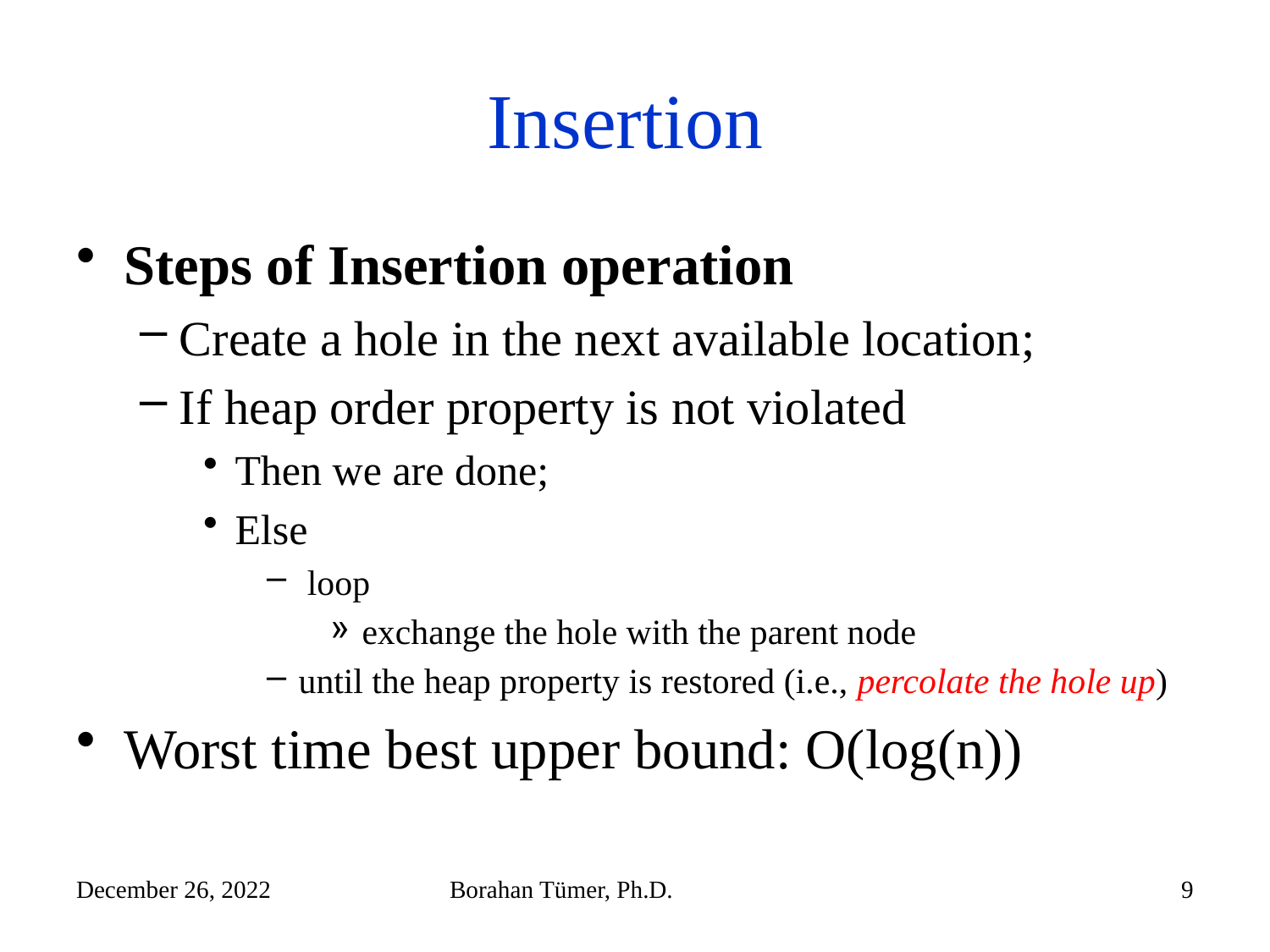

# Insertion
Steps of Insertion operation
Create a hole in the next available location;
If heap order property is not violated
Then we are done;
Else
 loop
exchange the hole with the parent node
until the heap property is restored (i.e., percolate the hole up)
Worst time best upper bound: O(log(n))
December 26, 2022
Borahan Tümer, Ph.D.
9